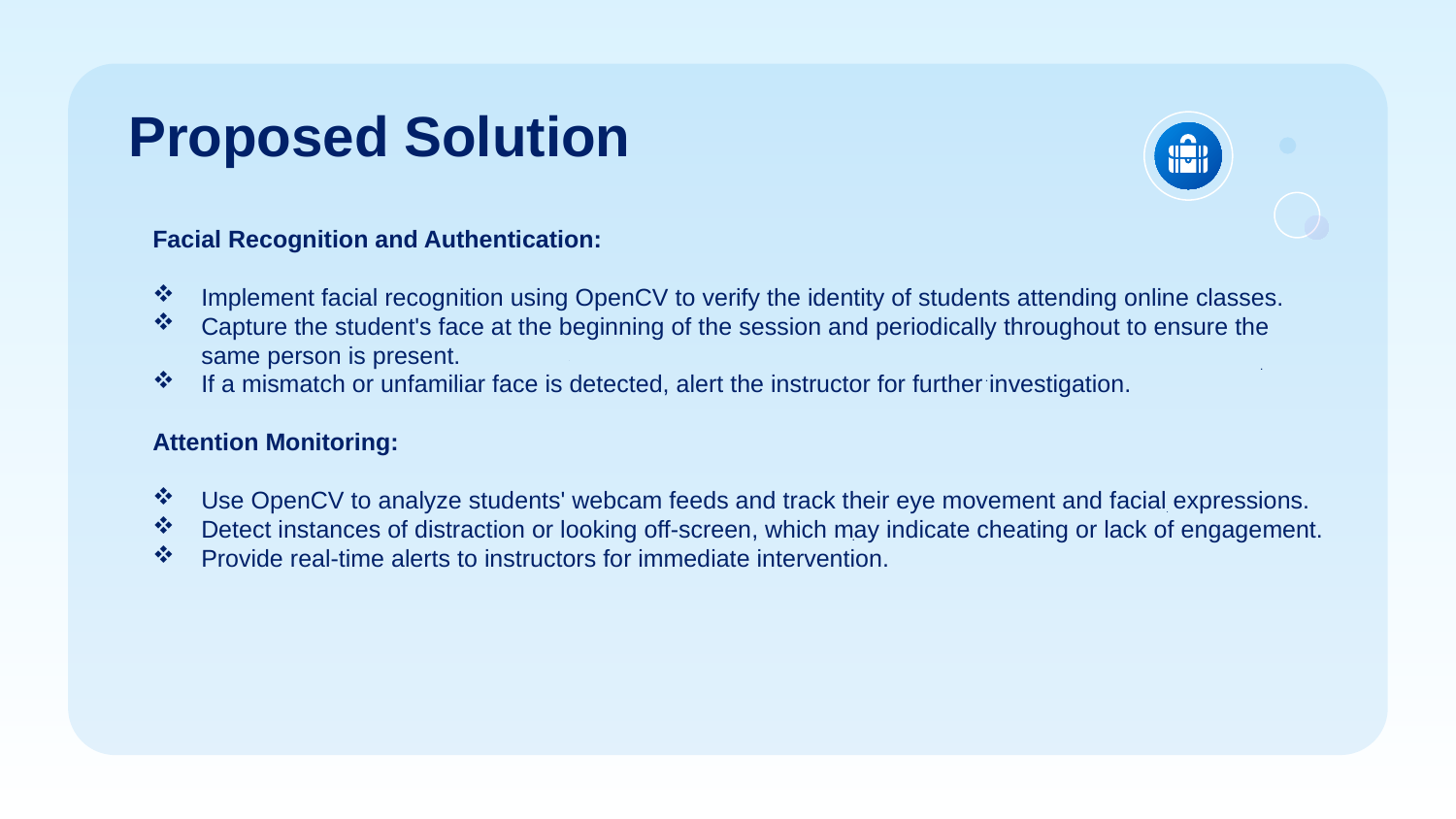

# Proposed Solution

Facial Recognition and Authentication:

Implement facial recognition using OpenCV to verify the identity of students attending online classes.
Capture the student's face at the beginning of the session and periodically throughout to ensure the same person is present.
If a mismatch or unfamiliar face is detected, alert the instructor for further investigation.

Attention Monitoring:

Use OpenCV to analyze students' webcam feeds and track their eye movement and facial expressions.
Detect instances of distraction or looking off-screen, which may indicate cheating or lack of engagement.
Provide real-time alerts to instructors for immediate intervention.

.

.
.
.
.